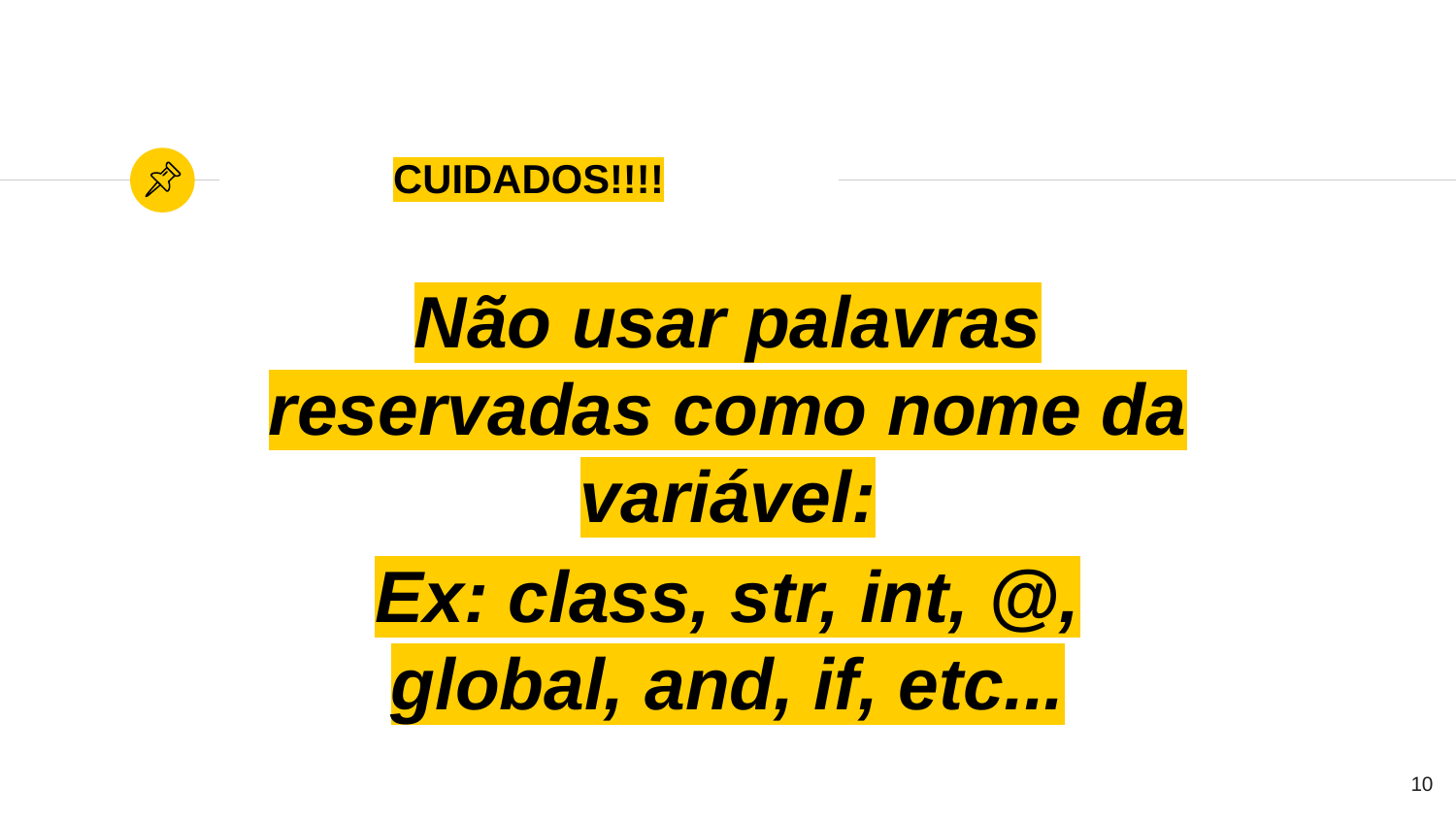

# CUIDADOS!!!!

Não usar palavras reservadas como nome da variável:
Ex: class, str, int, @, global, and, if, etc...

10